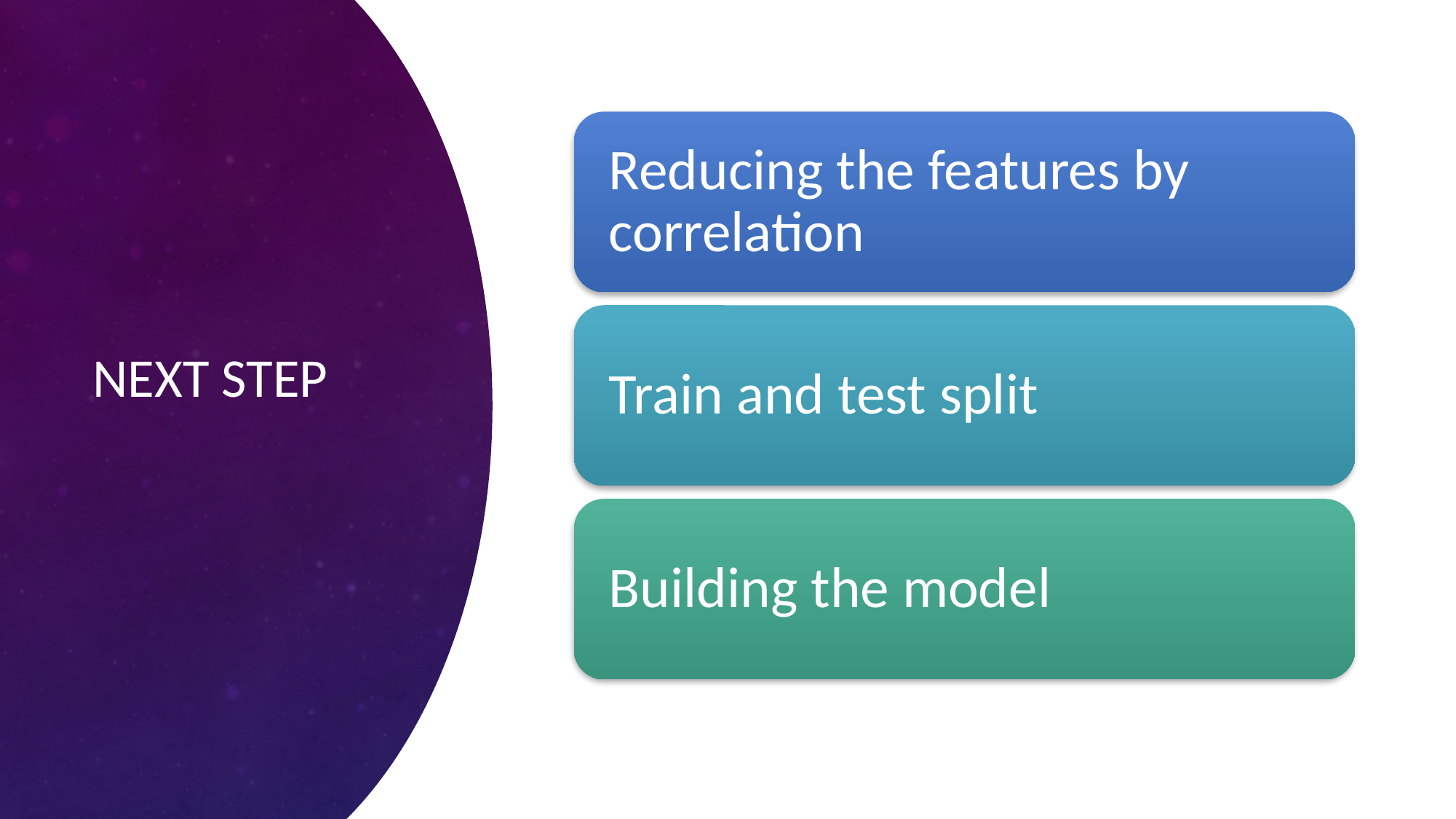

# Next step
Reducing the features by correlation
Train and test split
Building the model